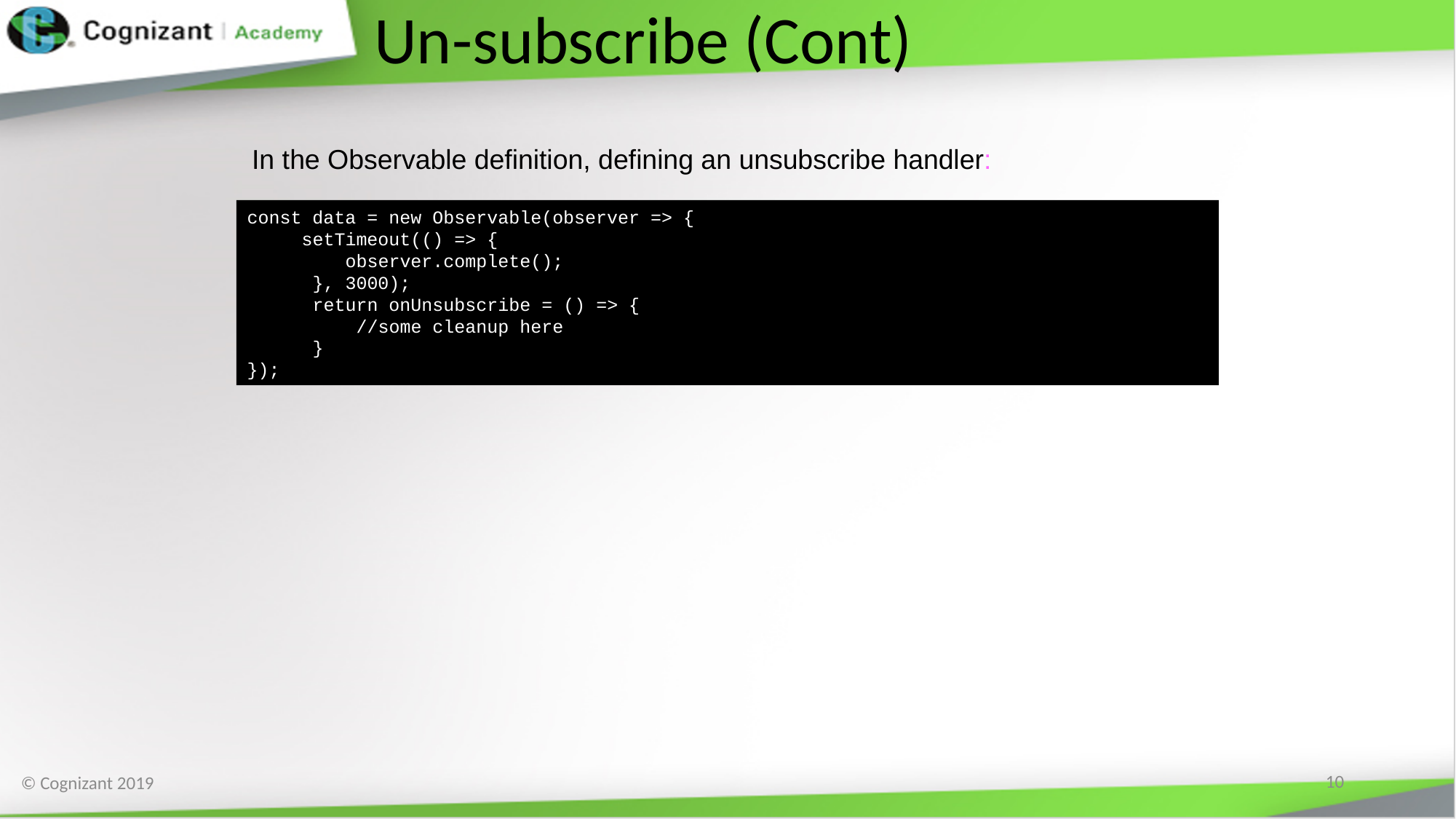

# Un-subscribe (Cont)
In the Observable definition, defining an unsubscribe handler:
const data = new Observable(observer => {
setTimeout(() => {
         observer.complete();
      }, 3000);
      return onUnsubscribe = () => {
	//some cleanup here
      }
});
10
© Cognizant 2019